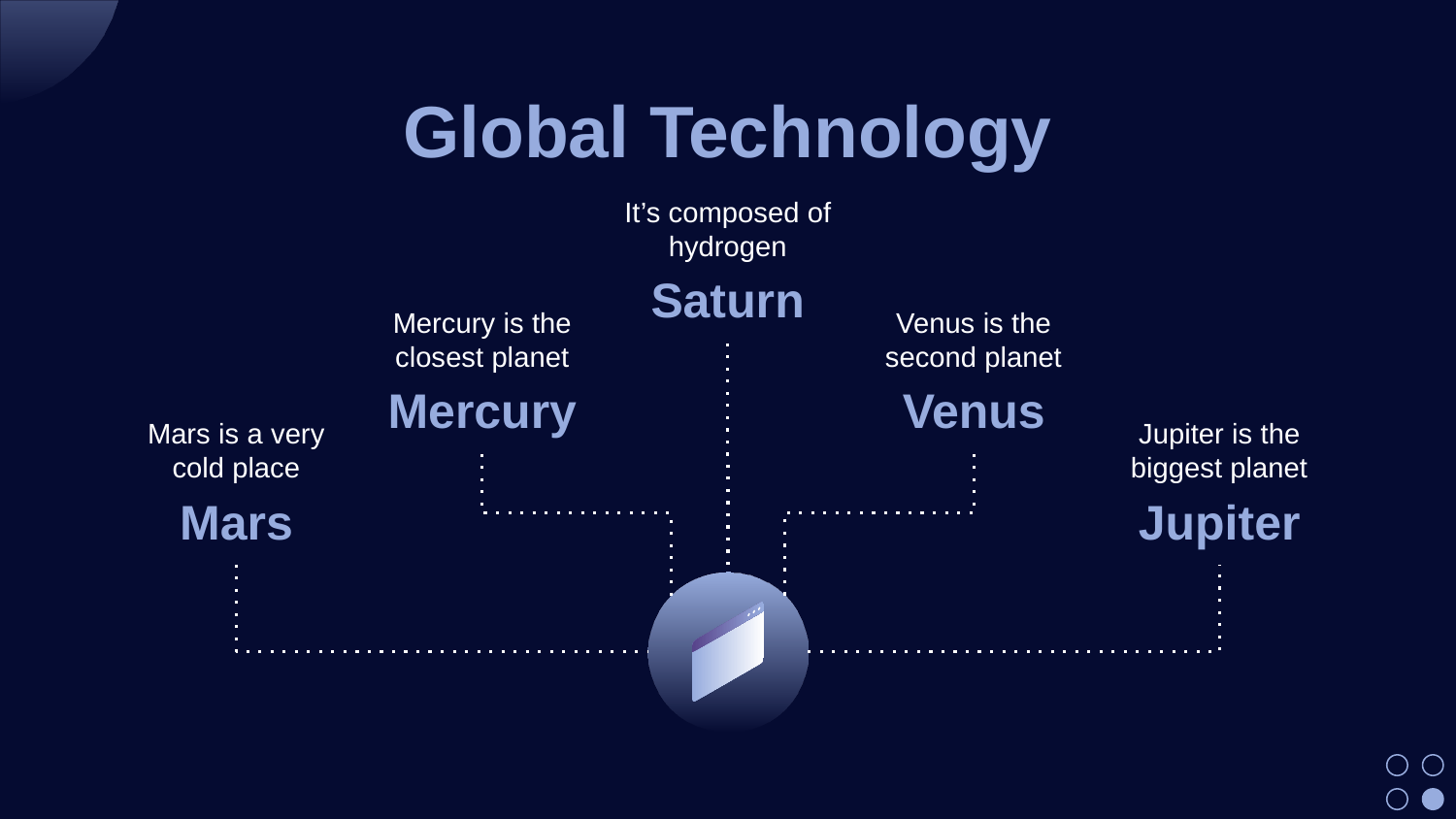

# Global Technology
It’s composed of hydrogen
Saturn
Mercury is the closest planet
Mercury
Venus is the second planet
Venus
Mars is a very cold place
Mars
Jupiter is the biggest planet
Jupiter